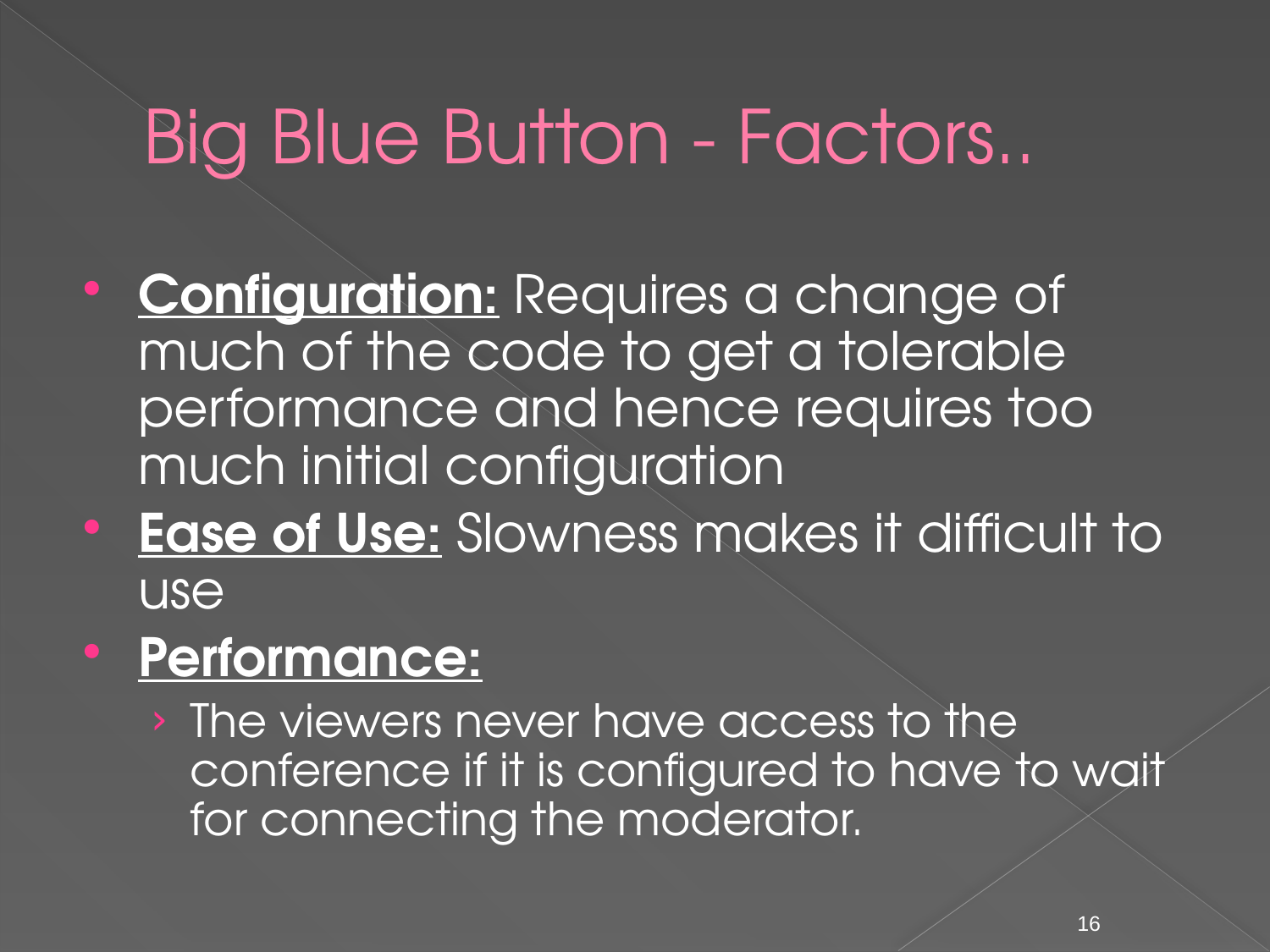

# Big Blue Button - Factors..
Configuration: Requires a change of much of the code to get a tolerable performance and hence requires too much initial configuration
Ease of Use: Slowness makes it difficult to use
Performance:
The viewers never have access to the conference if it is configured to have to wait for connecting the moderator.
16